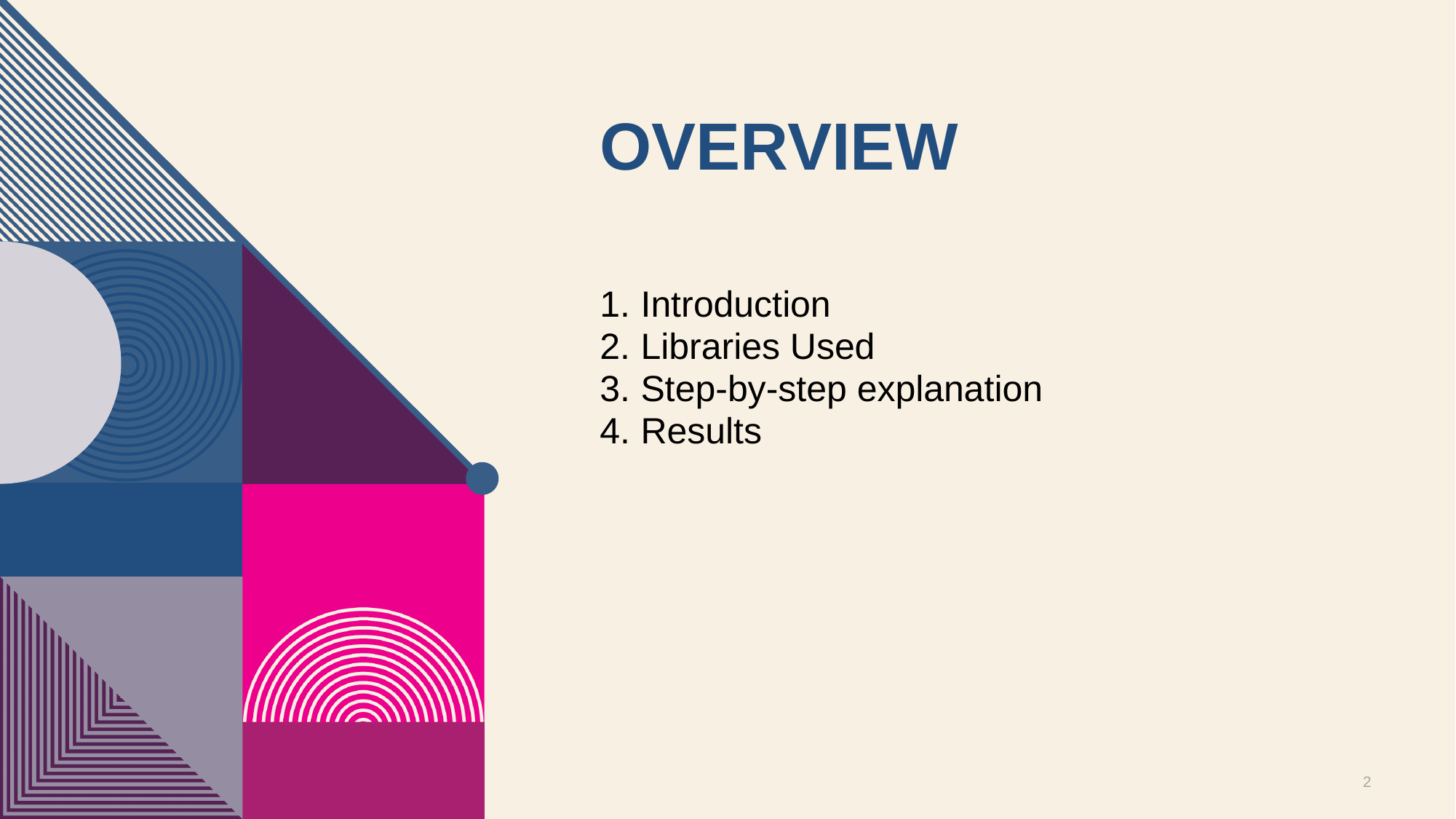

# Overview
Introduction
Libraries Used
Step-by-step explanation
Results
2